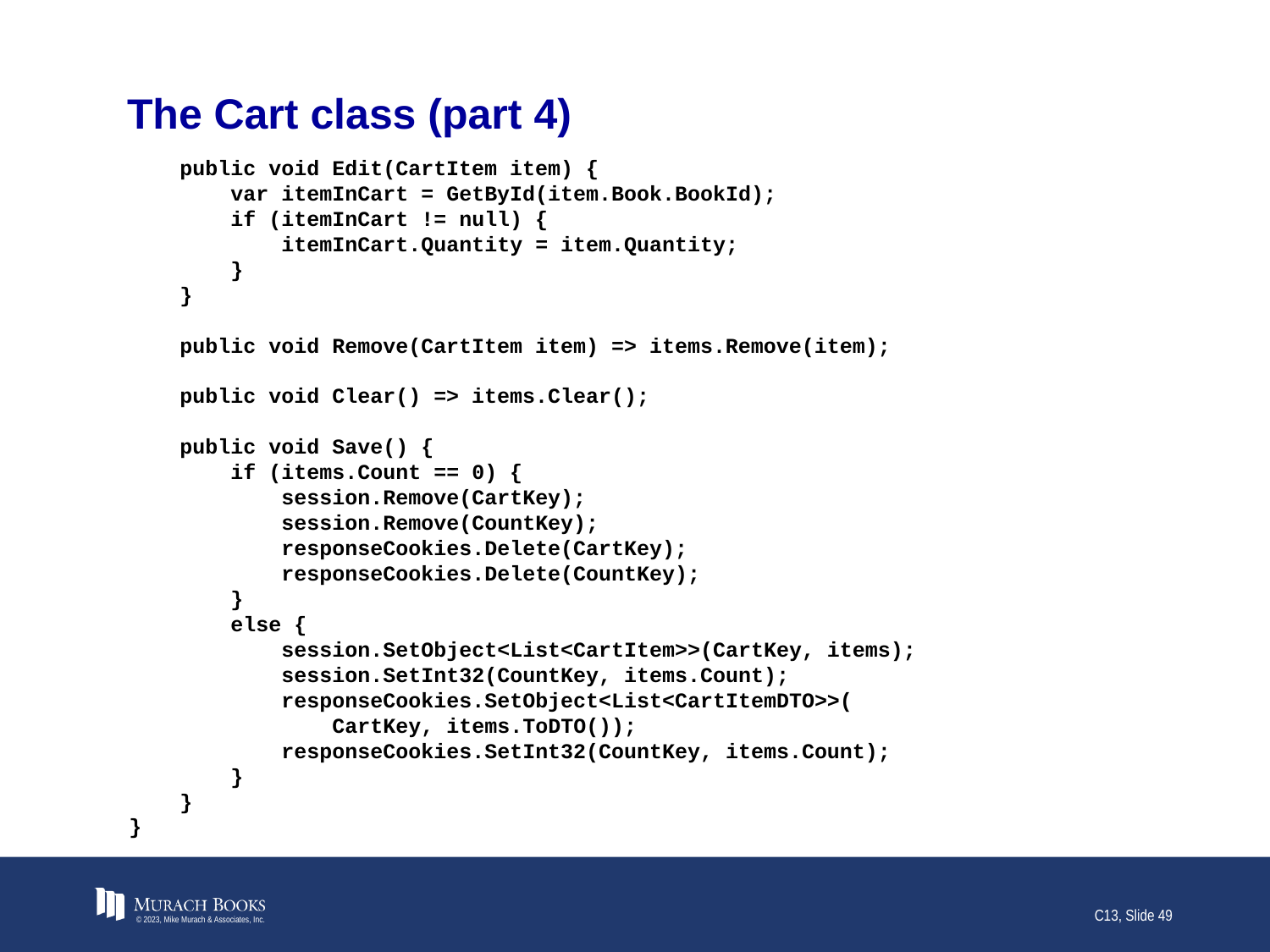

# The Cart class (part 4)
    public void Edit(CartItem item) {
        var itemInCart = GetById(item.Book.BookId);
        if (itemInCart != null) {
            itemInCart.Quantity = item.Quantity;
        }
    }

    public void Remove(CartItem item) => items.Remove(item);

    public void Clear() => items.Clear();

    public void Save() {
        if (items.Count == 0) {
            session.Remove(CartKey);
            session.Remove(CountKey);
            responseCookies.Delete(CartKey);
            responseCookies.Delete(CountKey);
        }
        else {
            session.SetObject<List<CartItem>>(CartKey, items);
            session.SetInt32(CountKey, items.Count);
            responseCookies.SetObject<List<CartItemDTO>>(
                CartKey, items.ToDTO());
            responseCookies.SetInt32(CountKey, items.Count);
        }
    }
}

© 2023, Mike Murach & Associates, Inc.

C13, Slide 49